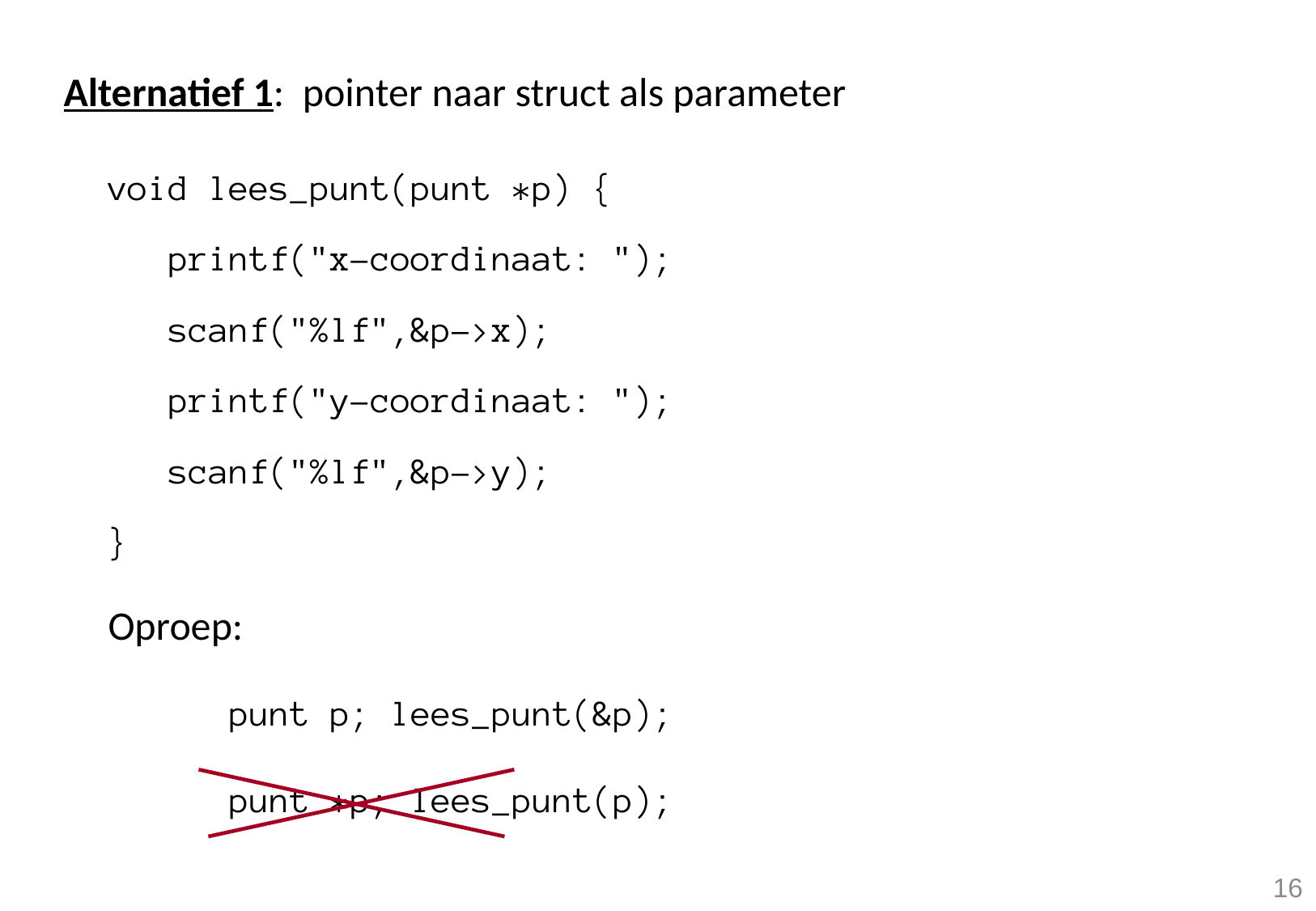

Alternatief 1:  pointer naar struct als parameter

void lees_punt(punt *p) {
   printf("x-coordinaat: ");
   scanf("%lf",&p->x);
   printf("y-coordinaat: ");
   scanf("%lf",&p->y);
}
Oproep:
	punt p; lees_punt(&p);
	punt *p; lees_punt(p);
16

16